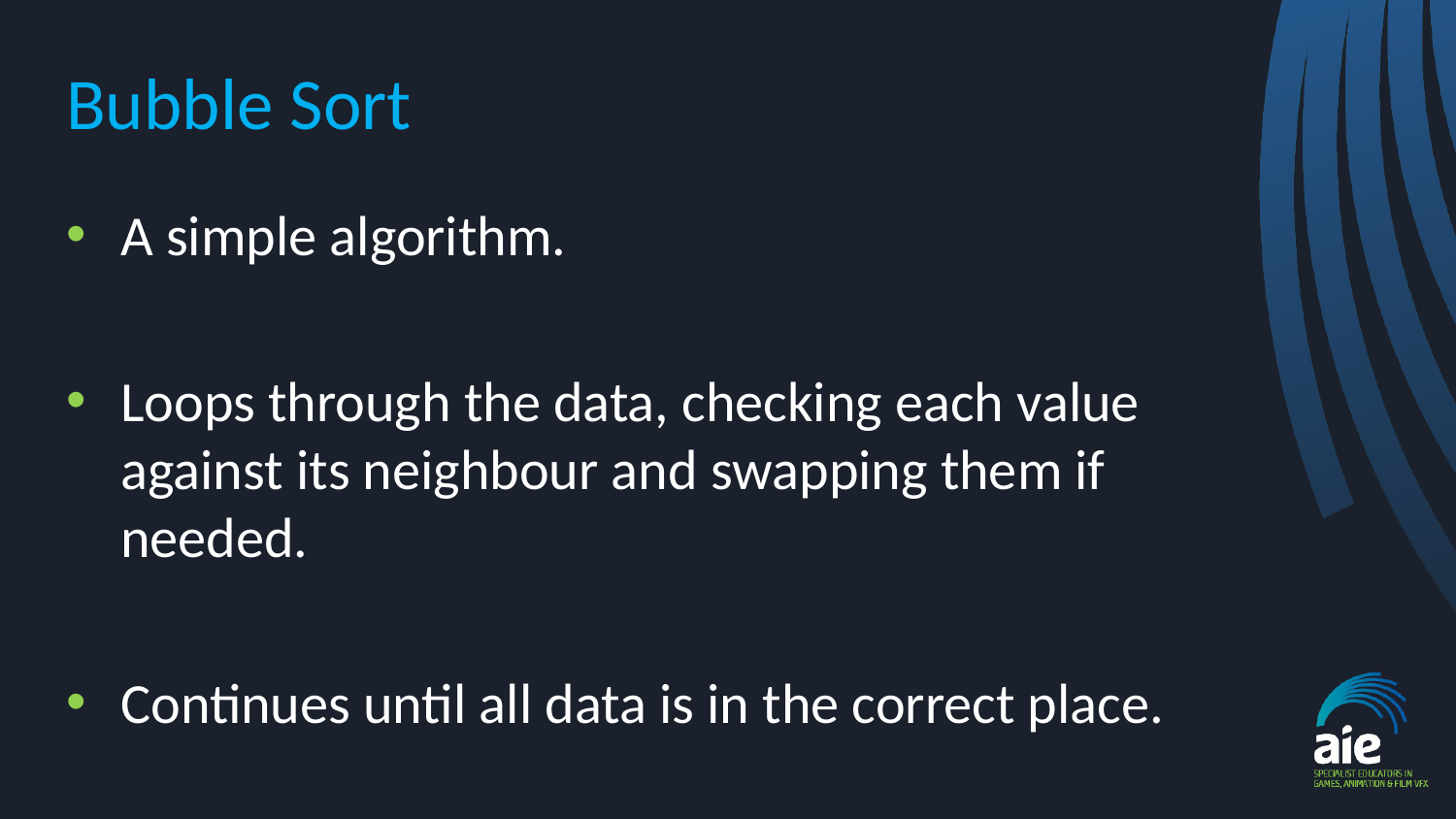

# Bubble Sort
A simple algorithm.

Loops through the data, checking each value against its neighbour and swapping them if needed.

Continues until all data is in the correct place.